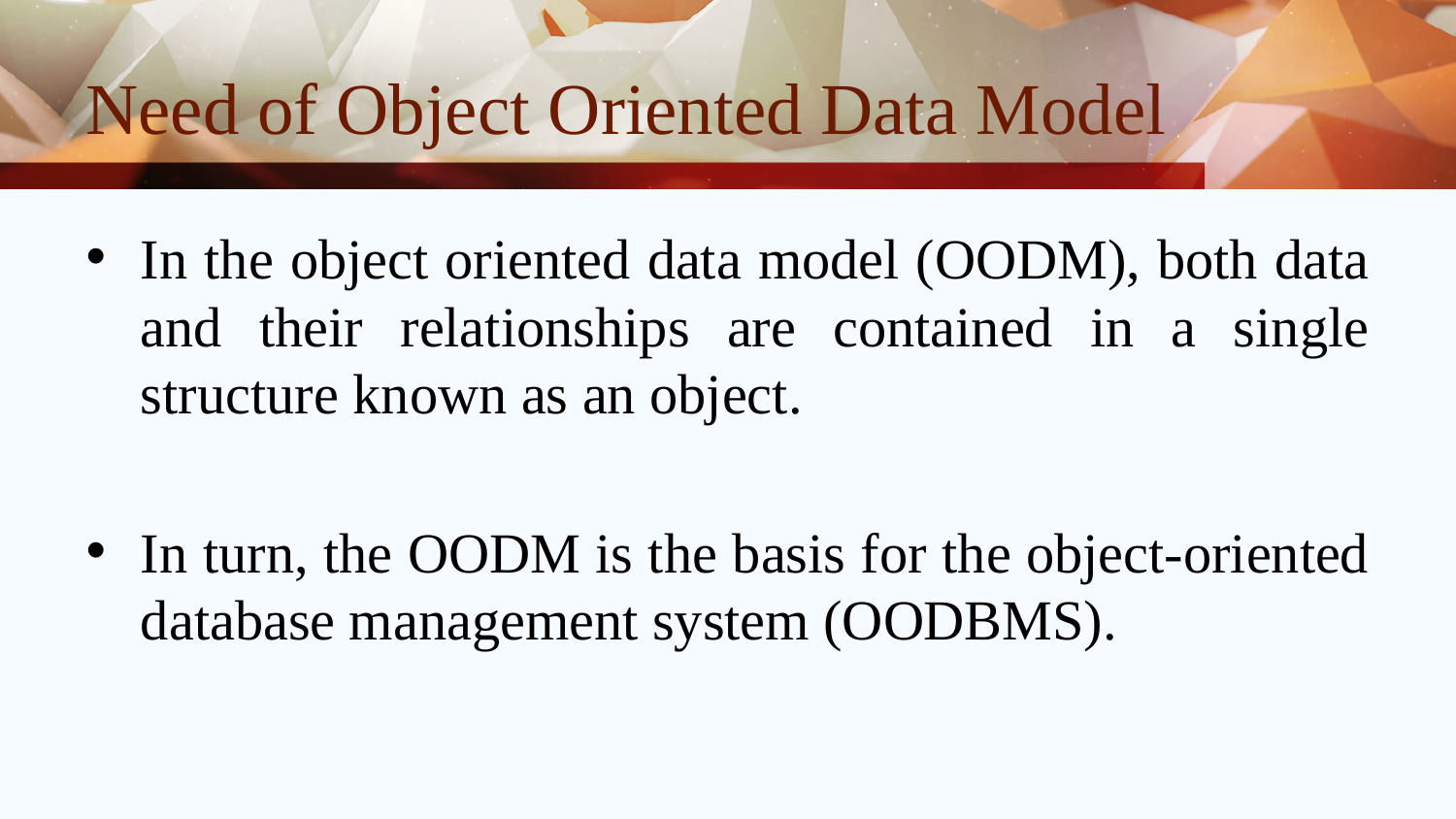

# Need of Object Oriented Data Model
In the object oriented data model (OODM), both data and their relationships are contained in a single structure known as an object.

In turn, the OODM is the basis for the object-oriented database management system (OODBMS).